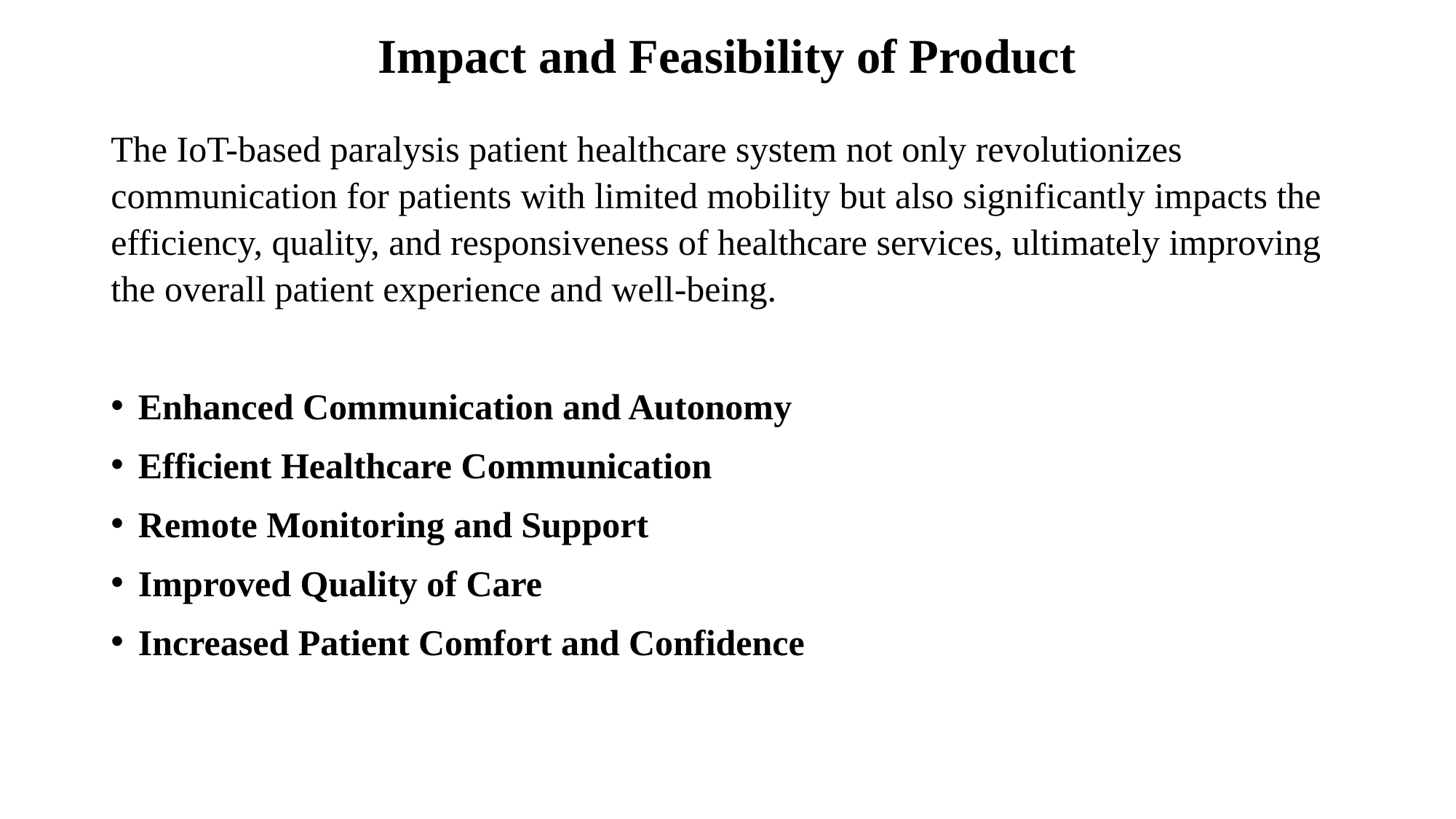

# Impact and Feasibility of Product
The IoT-based paralysis patient healthcare system not only revolutionizes communication for patients with limited mobility but also significantly impacts the efficiency, quality, and responsiveness of healthcare services, ultimately improving the overall patient experience and well-being.

Enhanced Communication and Autonomy
Efficient Healthcare Communication
Remote Monitoring and Support
Improved Quality of Care
Increased Patient Comfort and Confidence